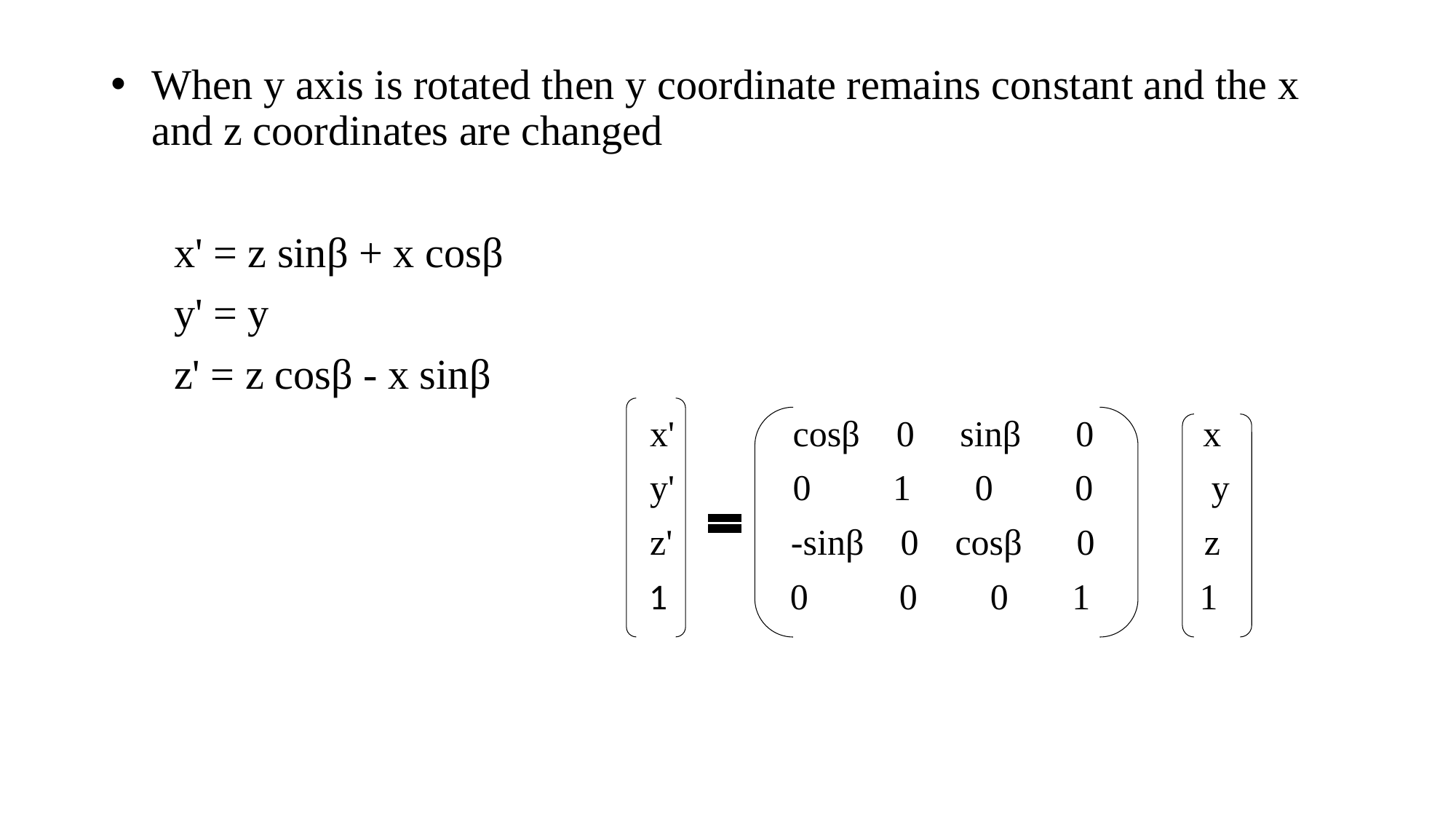

When y axis is rotated then y coordinate remains constant and the x and z coordinates are changed

      x' = z sinβ + x cosβ
      y' = y
      z' = z cosβ - x sinβ

          x'             cosβ    0     sinβ      0            x
          y'             0         1       0         0             y
          z'             -sinβ    0    cosβ      0            z
           1               0          0        0       1            1